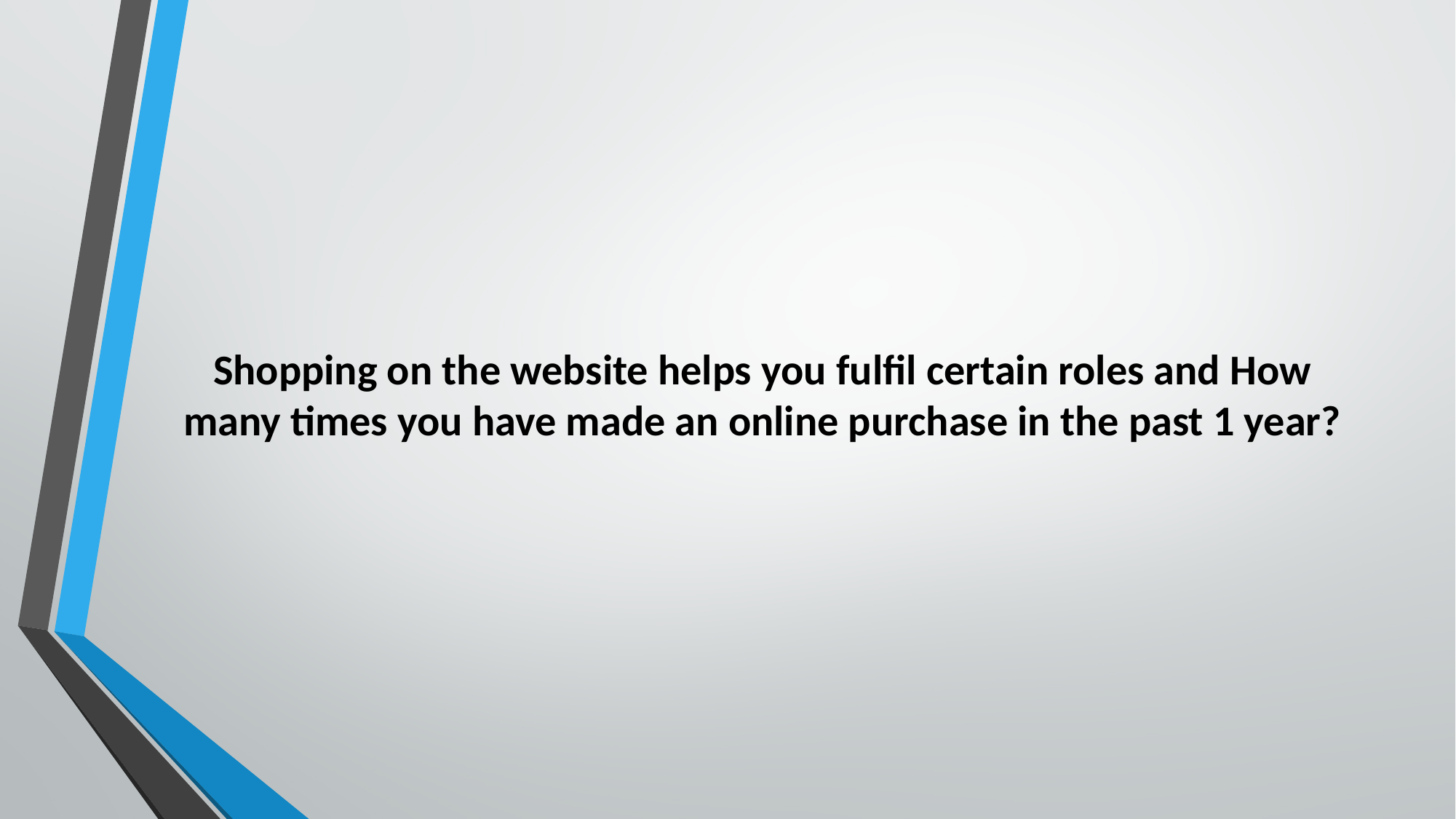

# Shopping on the website helps you fulfil certain roles and How many times you have made an online purchase in the past 1 year?